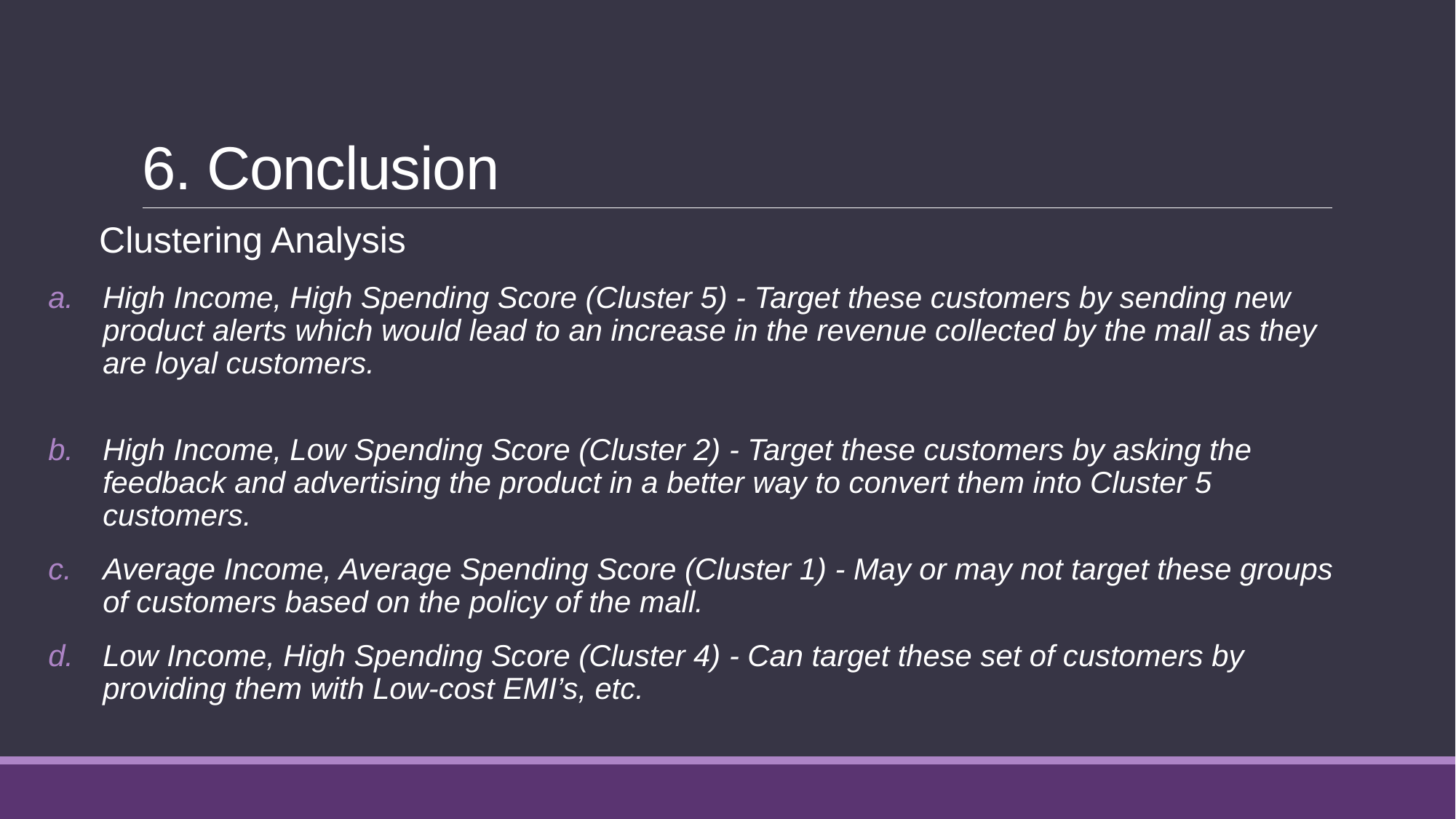

# 6. Conclusion
     Clustering Analysis
High Income, High Spending Score (Cluster 5) - Target these customers by sending new product alerts which would lead to an increase in the revenue collected by the mall as they are loyal customers.
High Income, Low Spending Score (Cluster 2) - Target these customers by asking the feedback and advertising the product in a better way to convert them into Cluster 5 customers.
Average Income, Average Spending Score (Cluster 1) - May or may not target these groups of customers based on the policy of the mall.
Low Income, High Spending Score (Cluster 4) - Can target these set of customers by providing them with Low-cost EMI’s, etc.